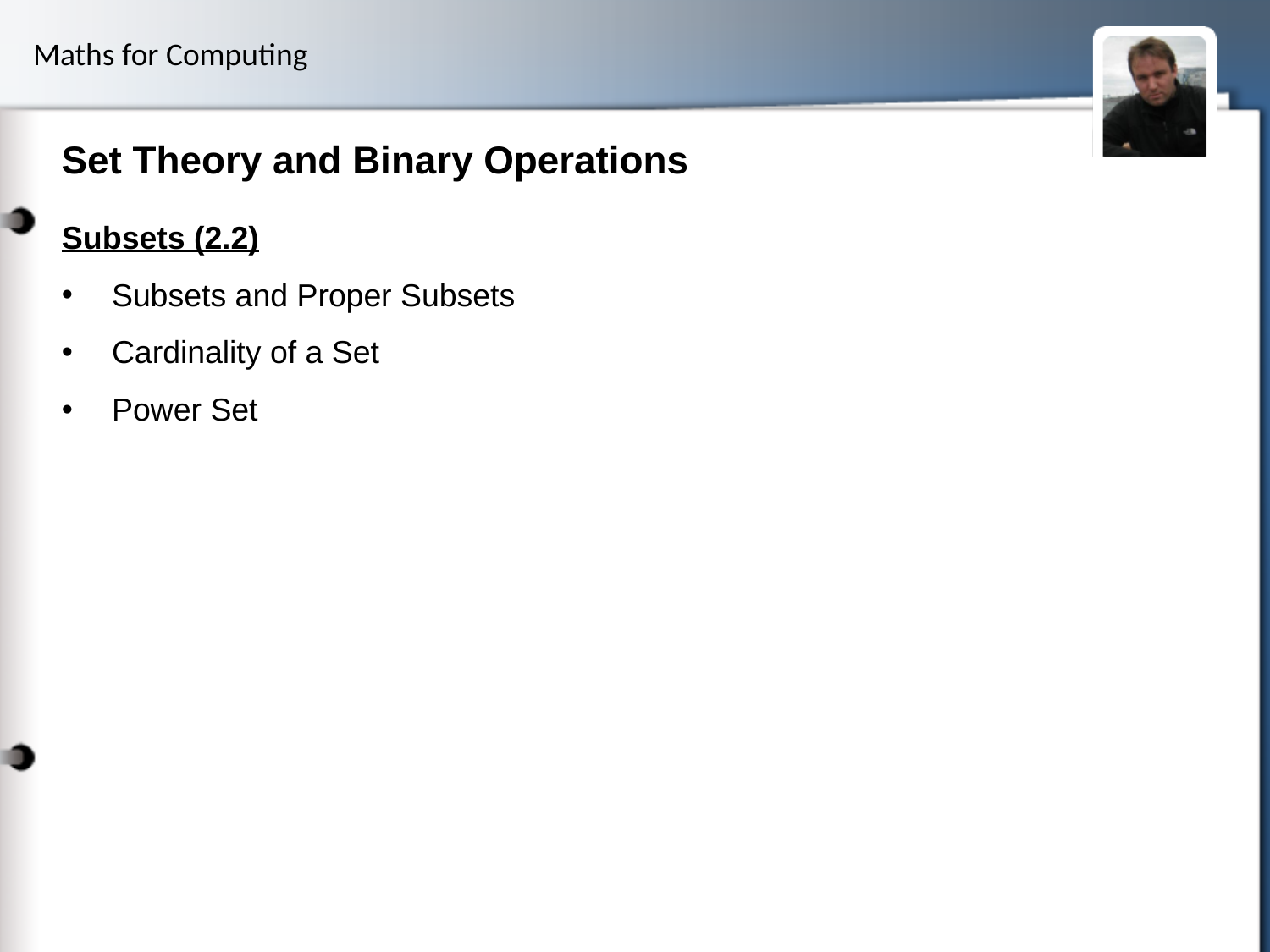

# Set Theory and Binary Operations
Subsets (2.2)
Subsets and Proper Subsets
Cardinality of a Set
Power Set